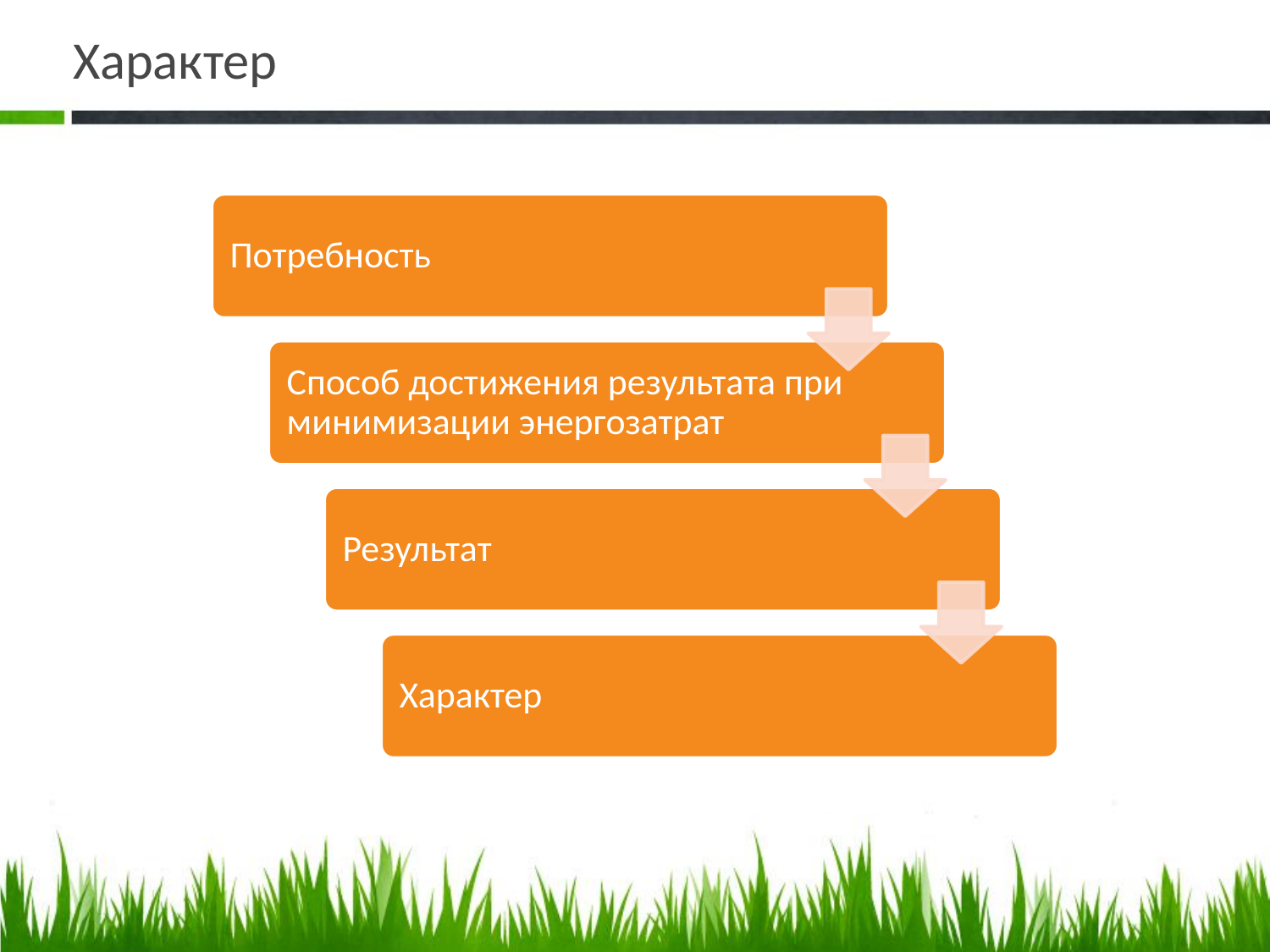

# Характер
Потребность
Способ достижения результата при минимизации энергозатрат
Результат
Характер